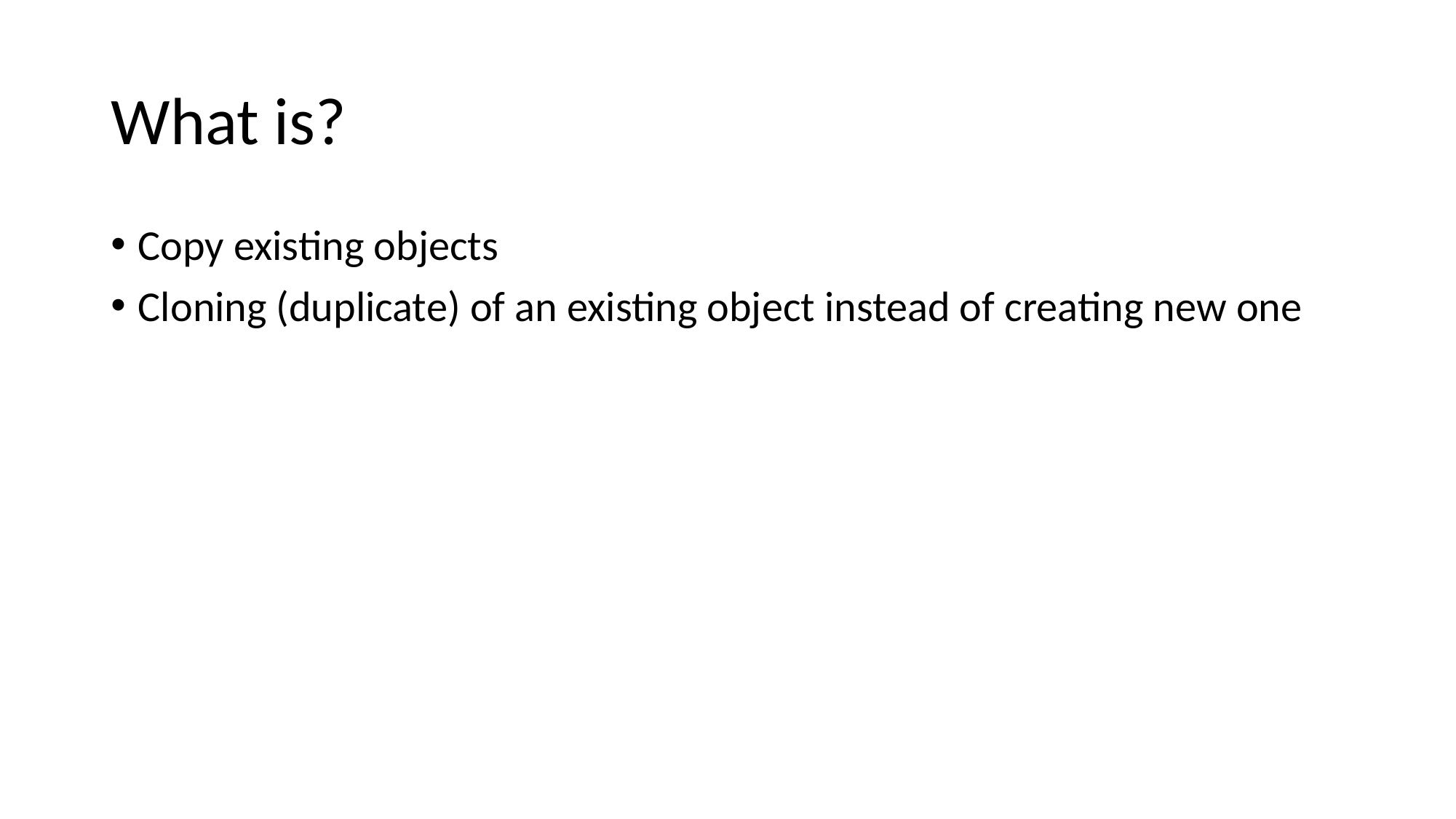

# What is?
Copy existing objects
Cloning (duplicate) of an existing object instead of creating new one